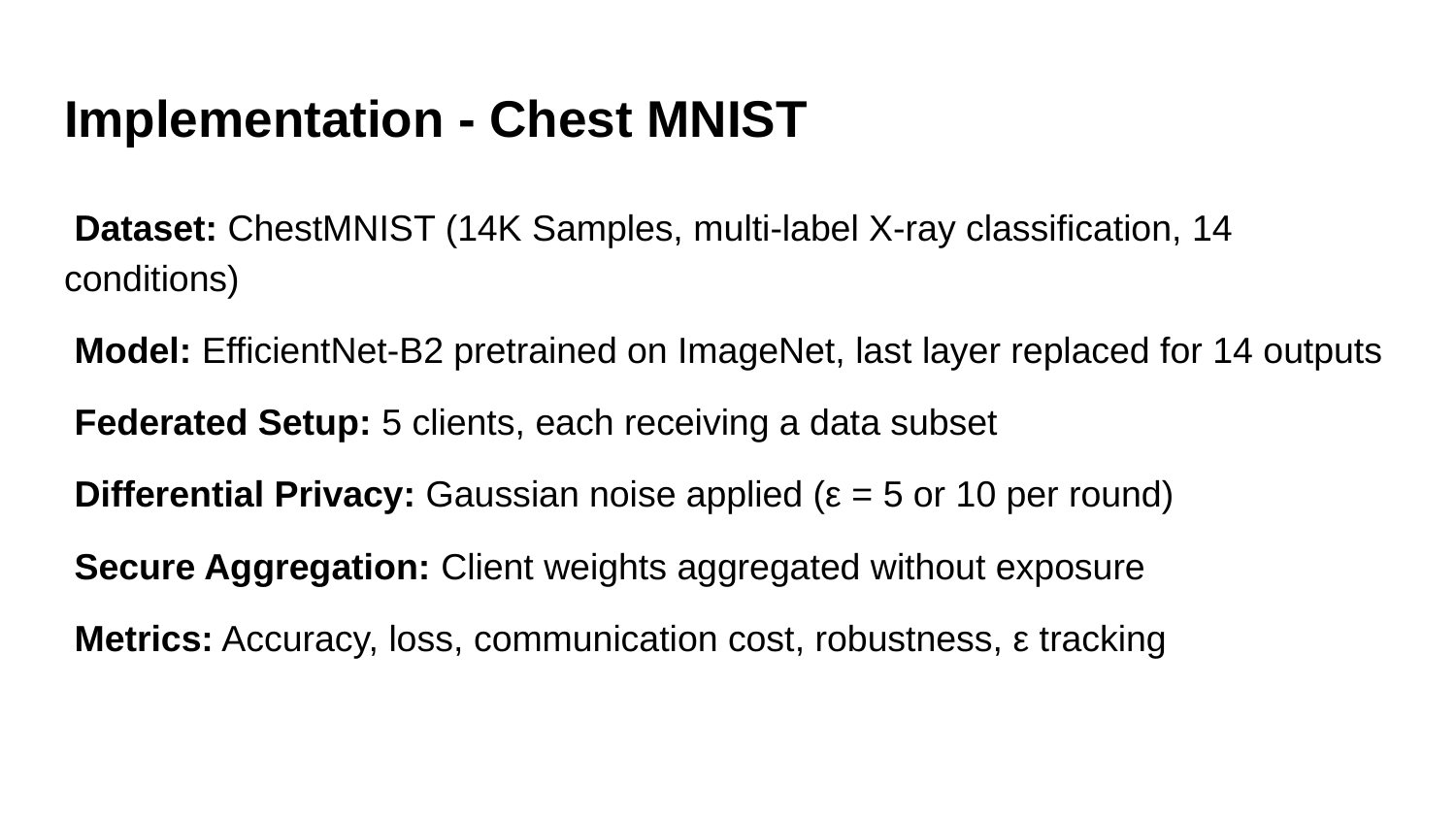

# Implementation - Chest MNIST
 Dataset: ChestMNIST (14K Samples, multi-label X-ray classification, 14 conditions)
 Model: EfficientNet-B2 pretrained on ImageNet, last layer replaced for 14 outputs
 Federated Setup: 5 clients, each receiving a data subset
 Differential Privacy: Gaussian noise applied (ε = 5 or 10 per round)
 Secure Aggregation: Client weights aggregated without exposure
 Metrics: Accuracy, loss, communication cost, robustness, ε tracking